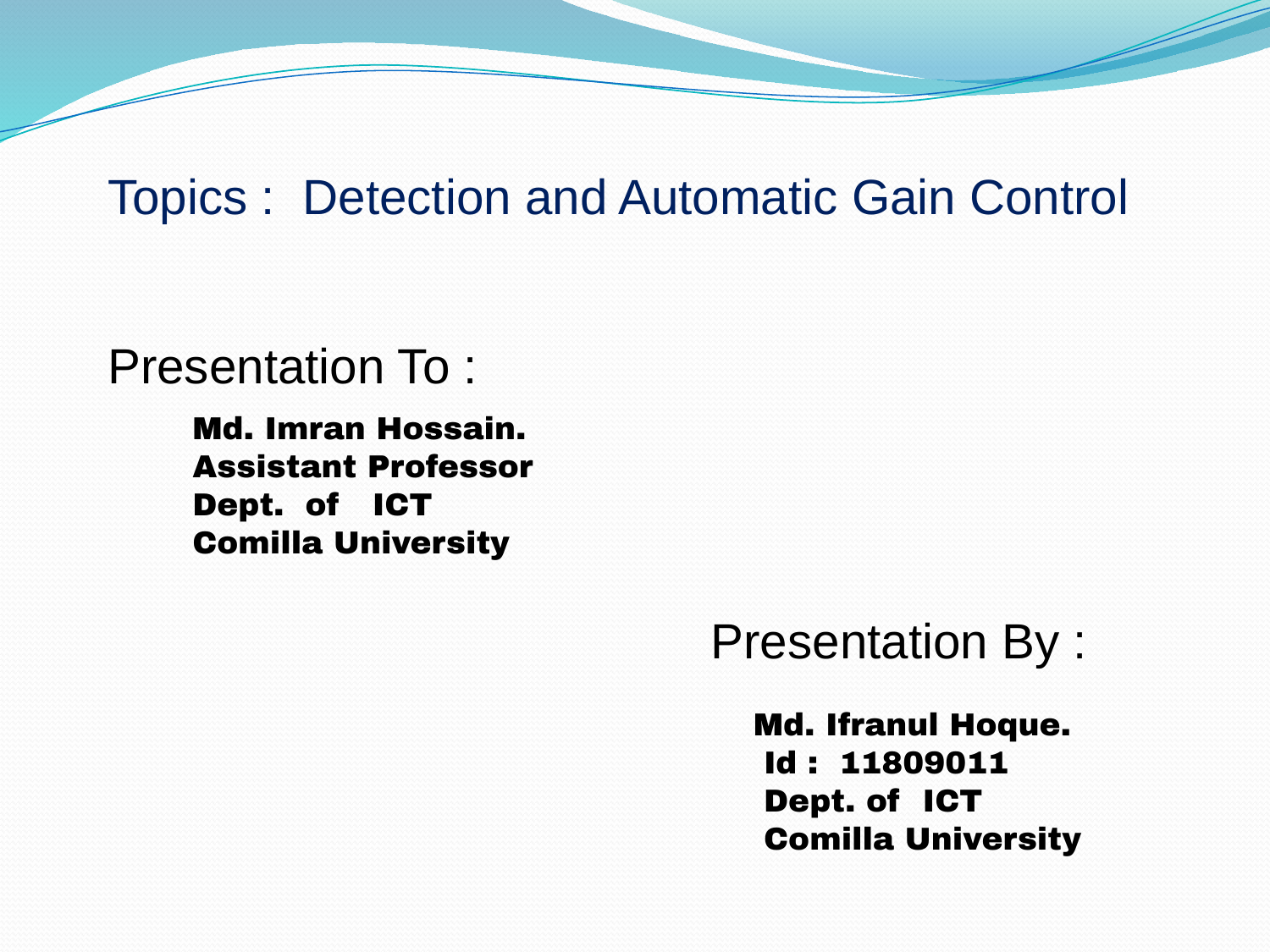

Topics :  Detection and Automatic Gain Control
Presentation To :

       Md. Imran Hossain.
       Assistant Professor
       Dept.  of   ICT
       Comilla University
Presentation By :
    Md. Ifranul Hoque.
     Id :  11809011
     Dept. of  ICT
     Comilla University